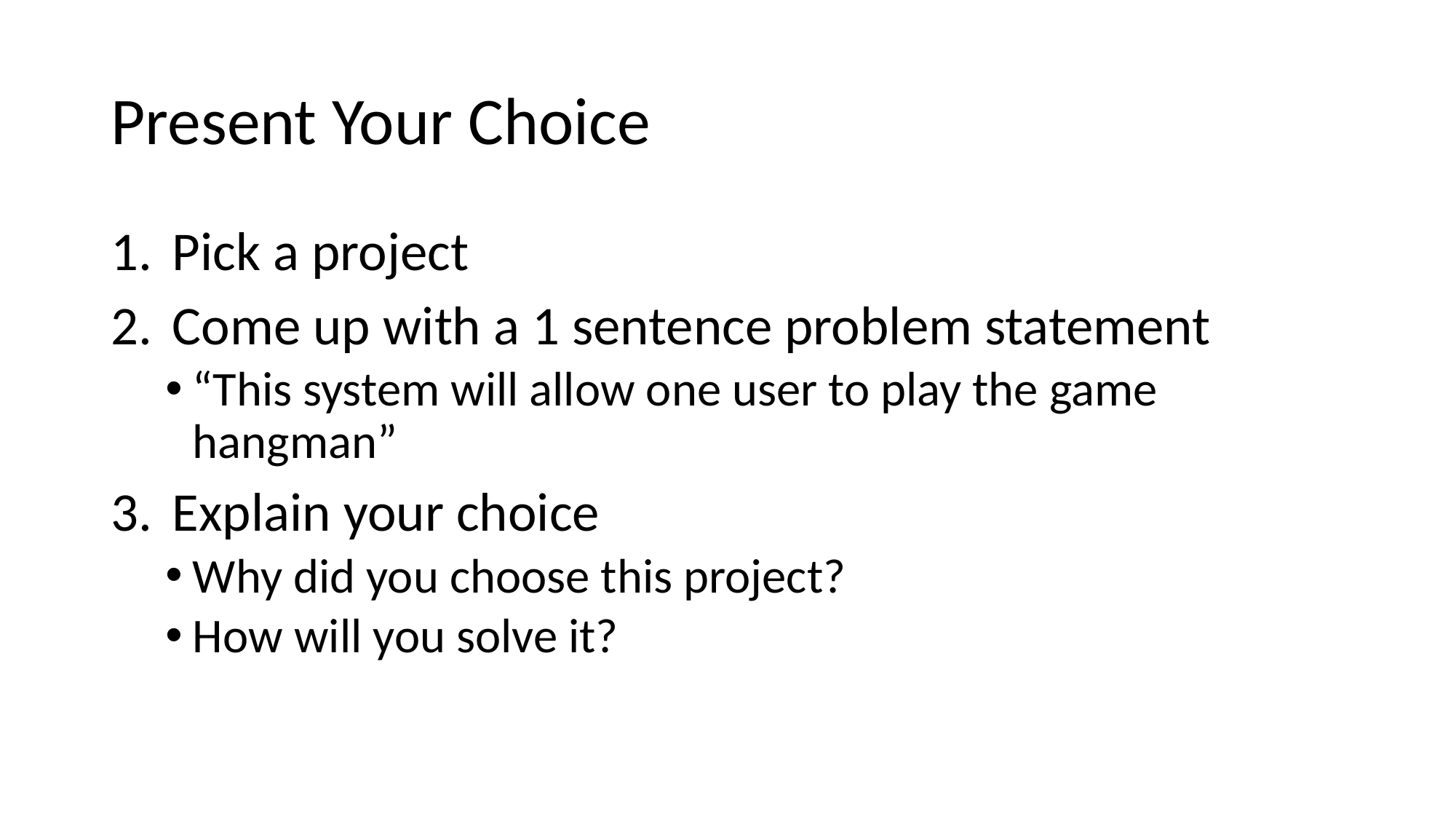

# Present Your Choice
Pick a project
Come up with a 1 sentence problem statement
“This system will allow one user to play the game hangman”
Explain your choice
Why did you choose this project?
How will you solve it?